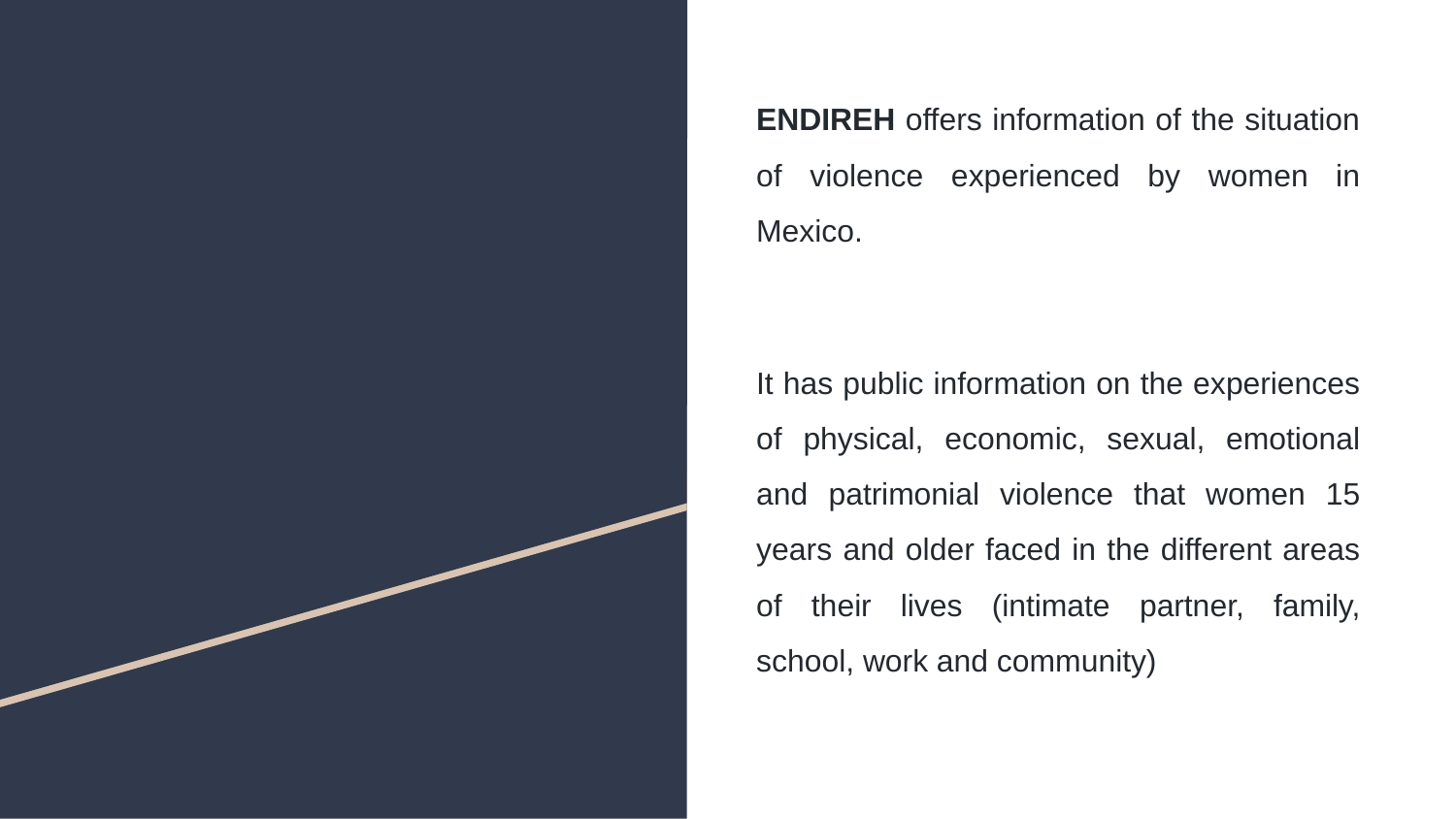

ENDIREH offers information of the situation of violence experienced by women in Mexico.

It has public information on the experiences of physical, economic, sexual, emotional and patrimonial violence that women 15 years and older faced in the different areas of their lives (intimate partner, family, school, work and community)